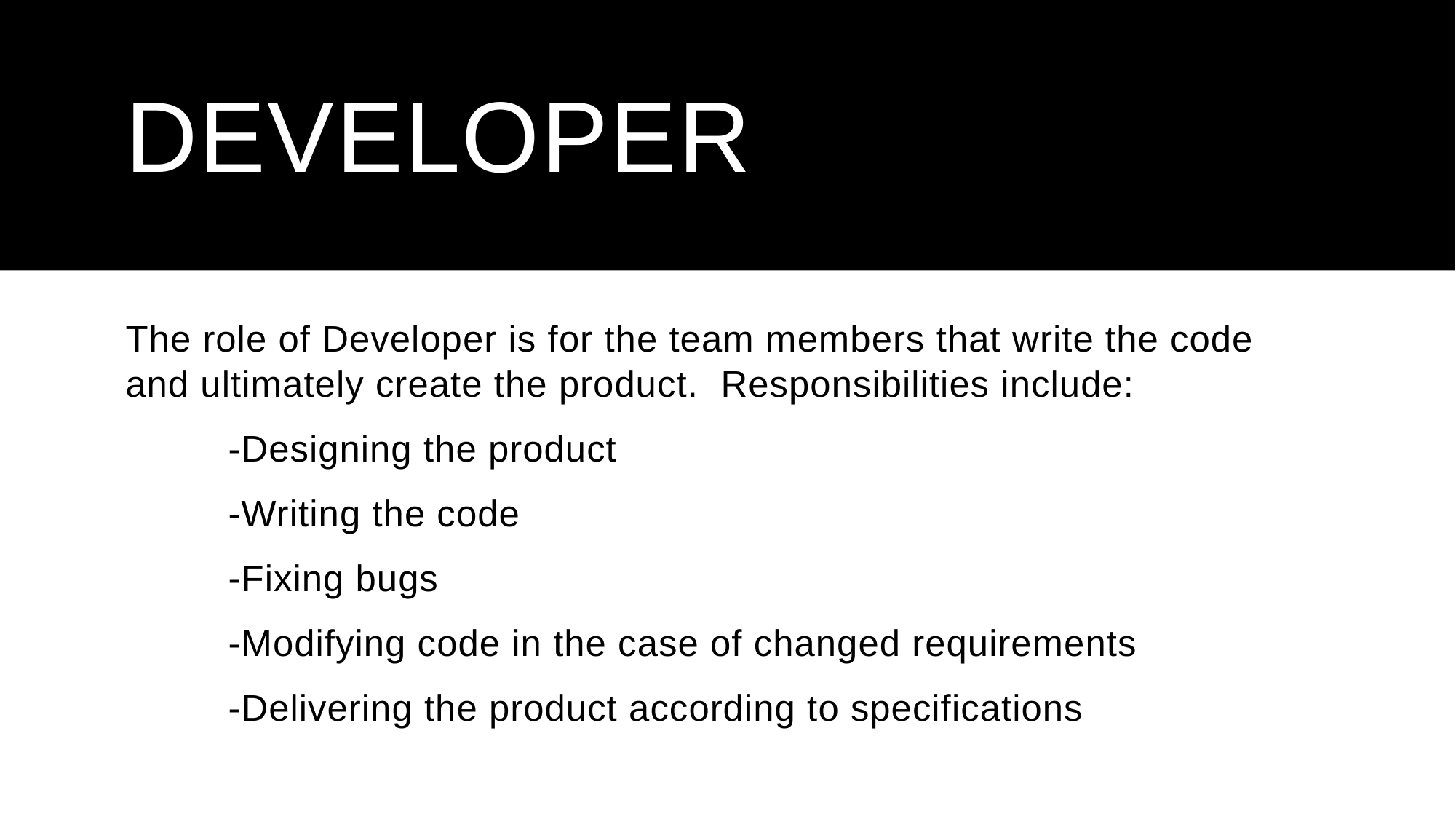

# Developer
The role of Developer is for the team members that write the code and ultimately create the product.  Responsibilities include:
	-Designing the product
	-Writing the code
	-Fixing bugs
	-Modifying code in the case of changed requirements
	-Delivering the product according to specifications